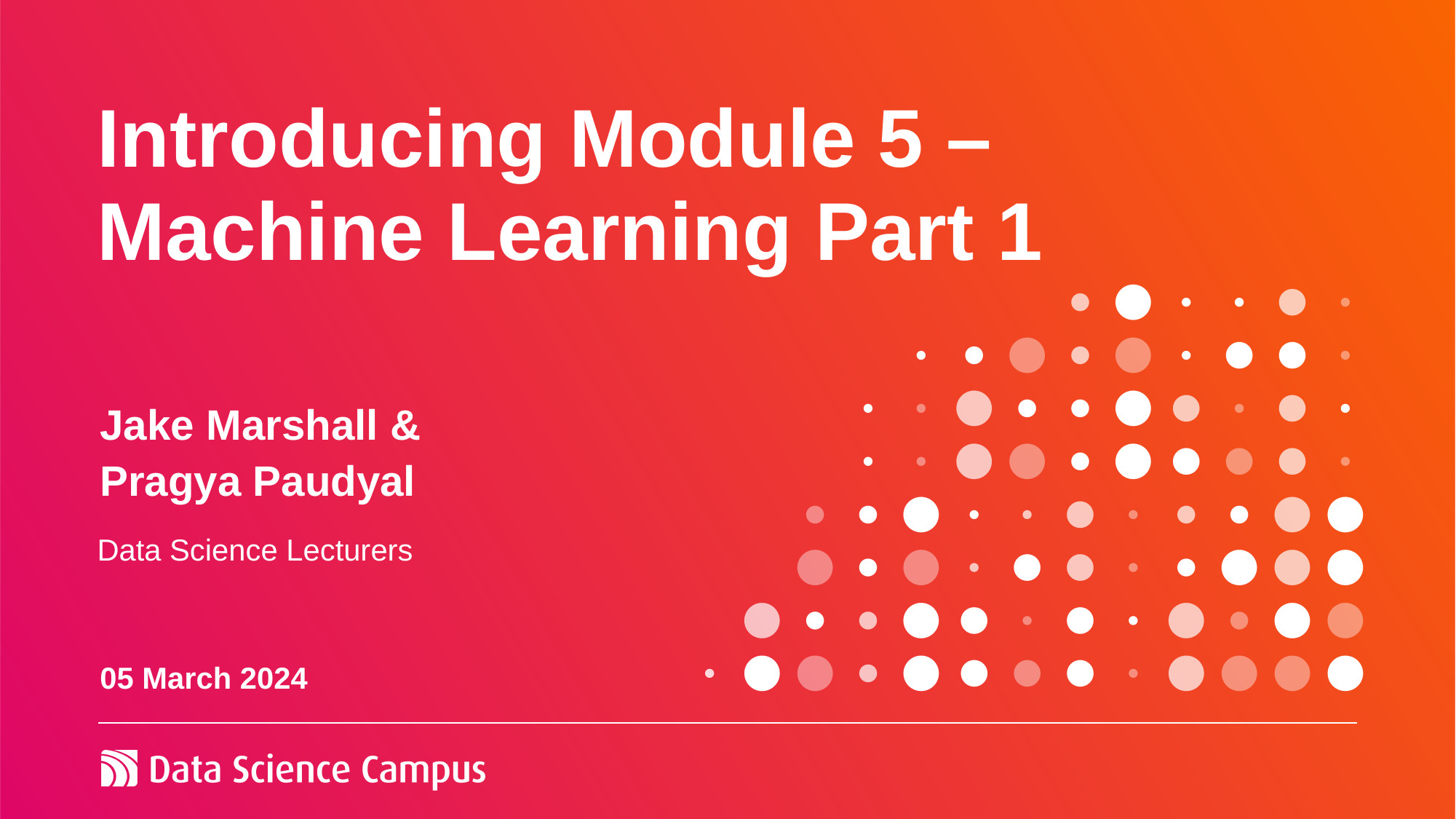

# Introducing Module 5 – Machine Learning Part 1
Jake Marshall & Pragya Paudyal
Data Science Lecturers
05 March 2024